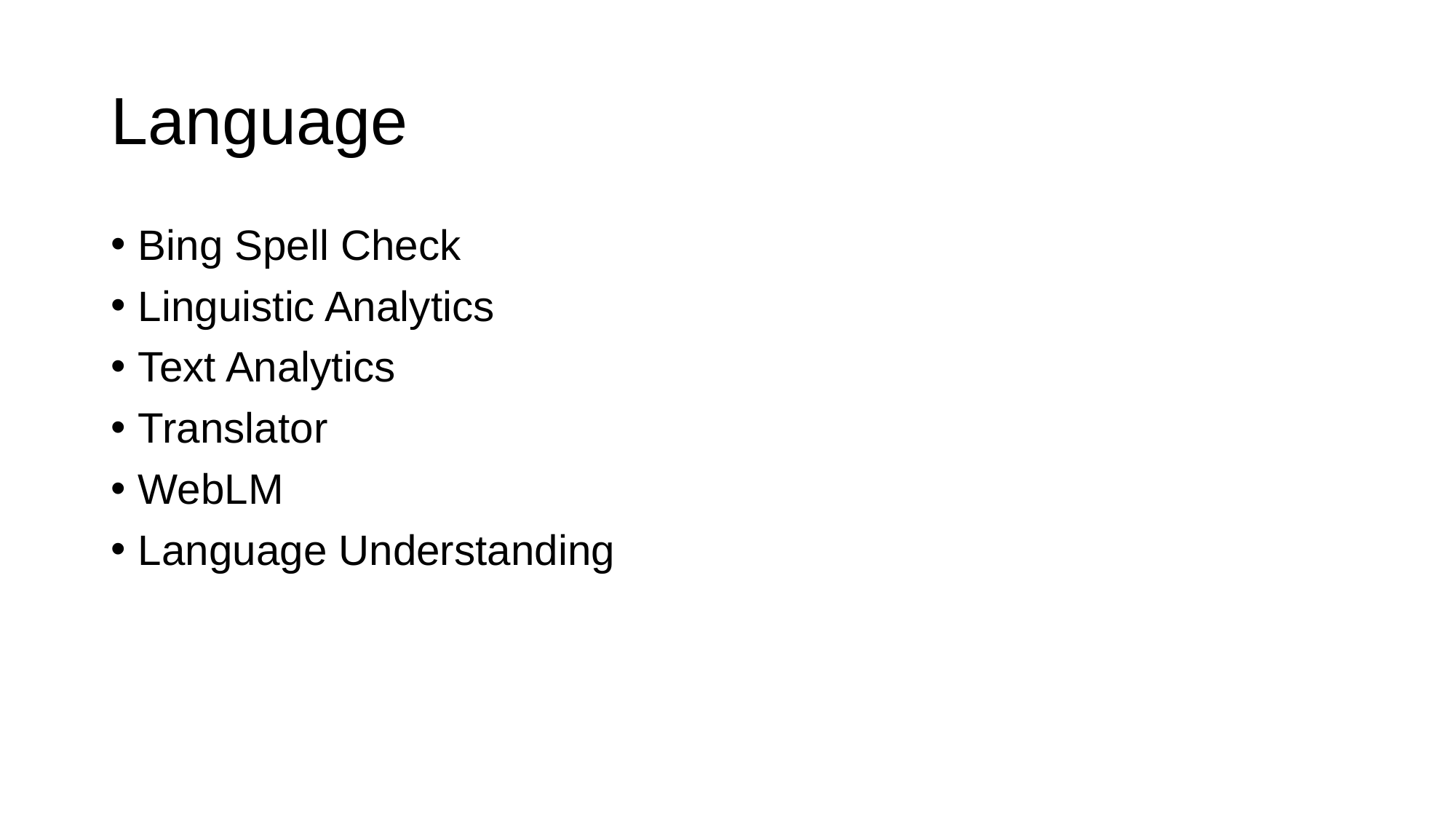

# Language
Bing Spell Check
Linguistic Analytics
Text Analytics
Translator
WebLM
Language Understanding